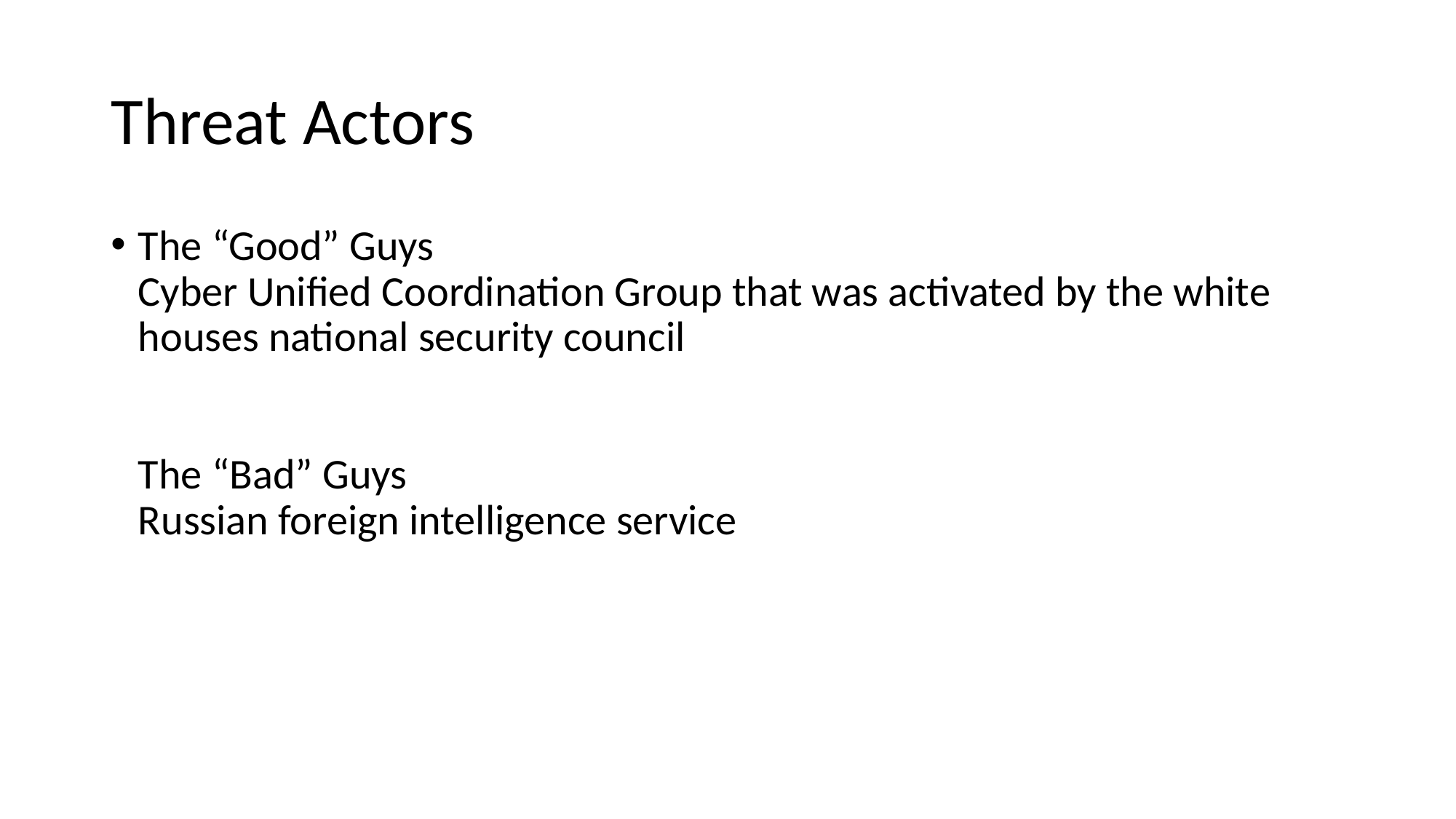

# Threat Actors
The “Good” Guys
Cyber Unified Coordination Group that was activated by the white houses national security council
The “Bad” Guys
Russian foreign intelligence service